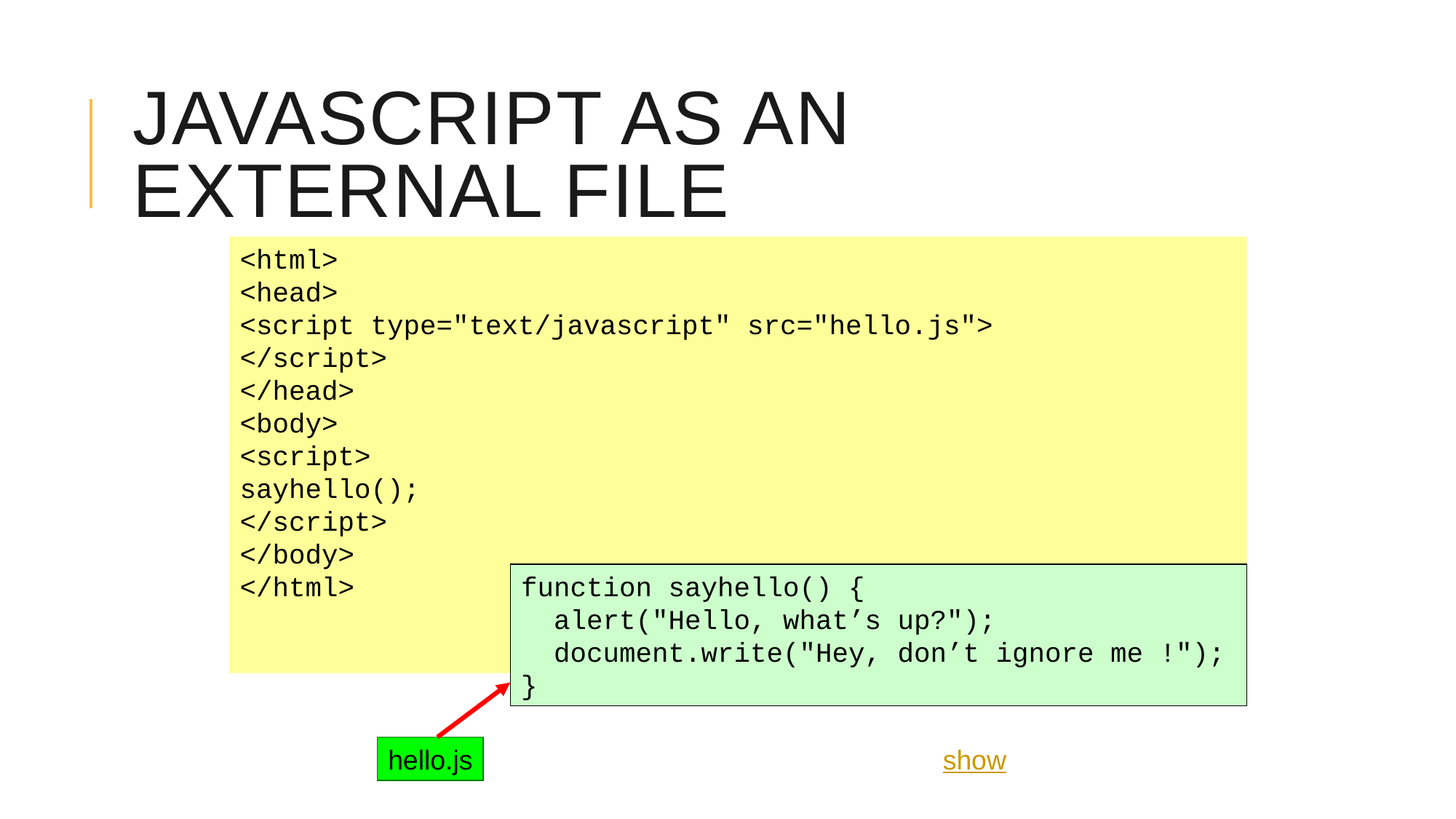

# JavaScript as an external file
<html>
<head>
<script type="text/javascript" src="hello.js">
</script>
</head>
<body>
<script>
sayhello();
</script>
</body>
</html>

function sayhello() {
  alert("Hello, what’s up?");
  document.write("Hey, don’t ignore me !");
}

hello.js
show